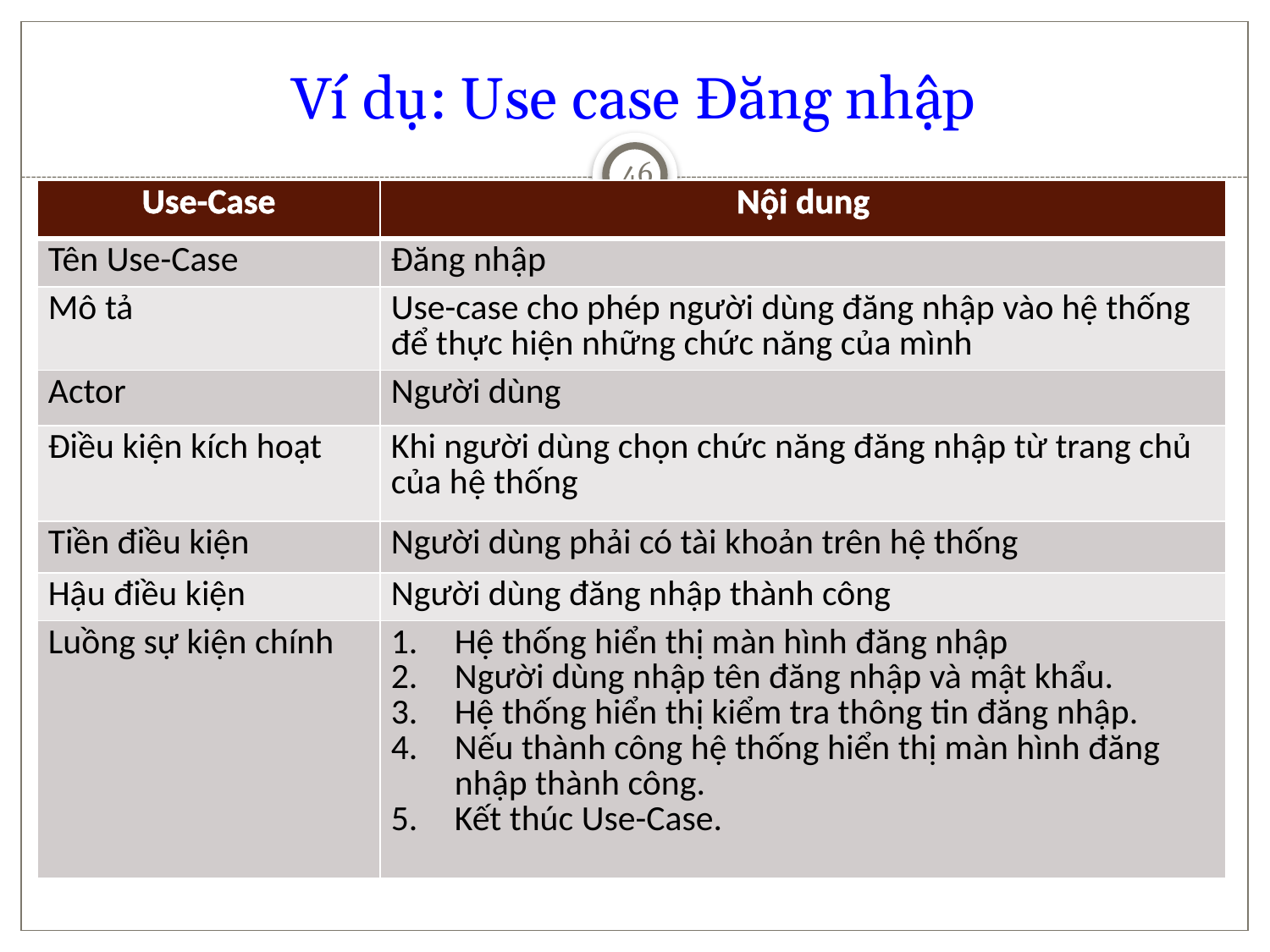

# Ví dụ: Use case Đăng nhập
46
| Use-Case | Nội dung |
| --- | --- |
| Tên Use-Case | Đăng nhập |
| Mô tả | Use-case cho phép người dùng đăng nhập vào hệ thống để thực hiện những chức năng của mình |
| Actor | Người dùng |
| Điều kiện kích hoạt | Khi người dùng chọn chức năng đăng nhập từ trang chủ của hệ thống |
| Tiền điều kiện | Người dùng phải có tài khoản trên hệ thống |
| Hậu điều kiện | Người dùng đăng nhập thành công |
| Luồng sự kiện chính | Hệ thống hiển thị màn hình đăng nhập Người dùng nhập tên đăng nhập và mật khẩu. Hệ thống hiển thị kiểm tra thông tin đăng nhập. Nếu thành công hệ thống hiển thị màn hình đăng nhập thành công. Kết thúc Use-Case. |